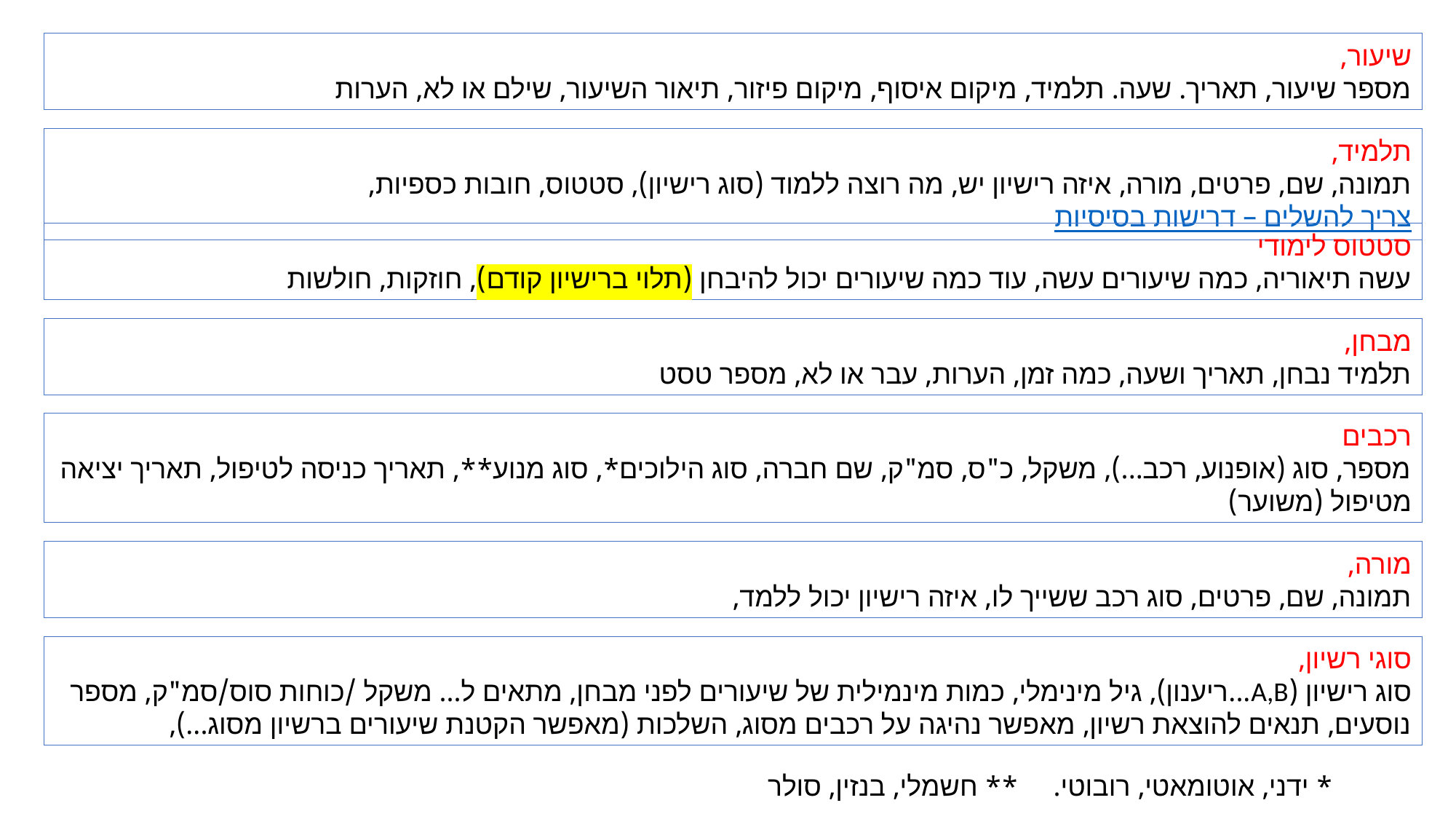

שיעור,
מספר שיעור, תאריך. שעה. תלמיד, מיקום איסוף, מיקום פיזור, תיאור השיעור, שילם או לא, הערות
תלמיד,
תמונה, שם, פרטים, מורה, איזה רישיון יש, מה רוצה ללמוד (סוג רישיון), סטטוס, חובות כספיות, צריך להשלים – דרישות בסיסיות
סטטוס לימודי
עשה תיאוריה, כמה שיעורים עשה, עוד כמה שיעורים יכול להיבחן (תלוי ברישיון קודם), חוזקות, חולשות
מבחן,
תלמיד נבחן, תאריך ושעה, כמה זמן, הערות, עבר או לא, מספר טסט
רכבים
מספר, סוג (אופנוע, רכב...), משקל, כ"ס, סמ"ק, שם חברה, סוג הילוכים*, סוג מנוע**, תאריך כניסה לטיפול, תאריך יציאה מטיפול (משוער)
מורה,
תמונה, שם, פרטים, סוג רכב ששייך לו, איזה רישיון יכול ללמד,
סוגי רשיון,
סוג רישיון (A,B...ריענון), גיל מינימלי, כמות מינמילית של שיעורים לפני מבחן, מתאים ל... משקל /כוחות סוס/סמ"ק, מספר נוסעים, תנאים להוצאת רשיון, מאפשר נהיגה על רכבים מסוג, השלכות (מאפשר הקטנת שיעורים ברשיון מסוג...),
* ידני, אוטומאטי, רובוטי.     ** חשמלי, בנזין, סולר